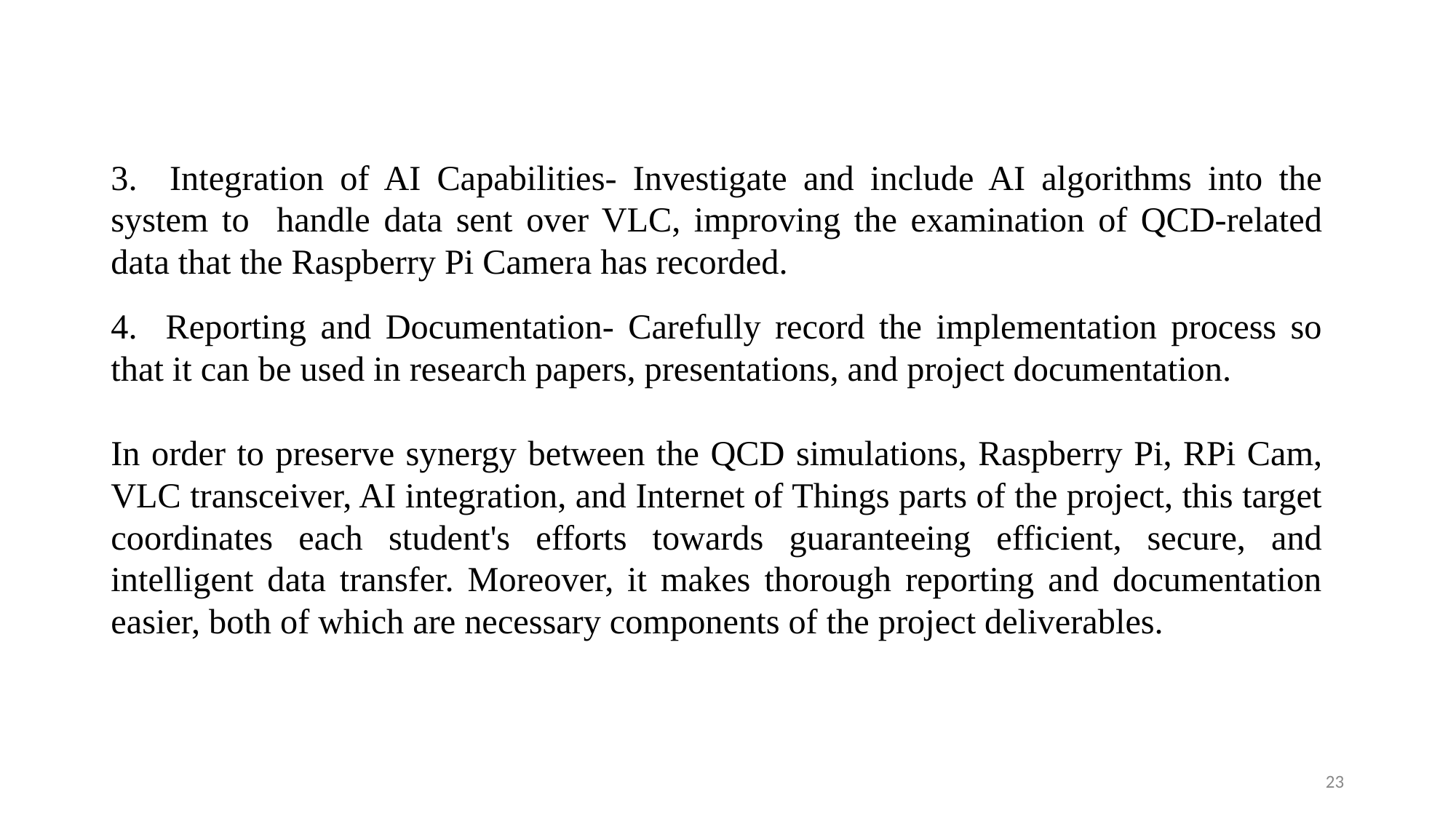

# 3.  Integration of AI Capabilities- Investigate and include AI algorithms into the system to  handle data sent over VLC, improving the examination of QCD-related data that the Raspberry Pi Camera has recorded.

4.  Reporting and Documentation- Carefully record the implementation process so that it can be used in research papers, presentations, and project documentation.

In order to preserve synergy between the QCD simulations, Raspberry Pi, RPi Cam, VLC transceiver, AI integration, and Internet of Things parts of the project, this target coordinates each student's efforts towards guaranteeing efficient, secure, and intelligent data transfer. Moreover, it makes thorough reporting and documentation easier, both of which are necessary components of the project deliverables.

23